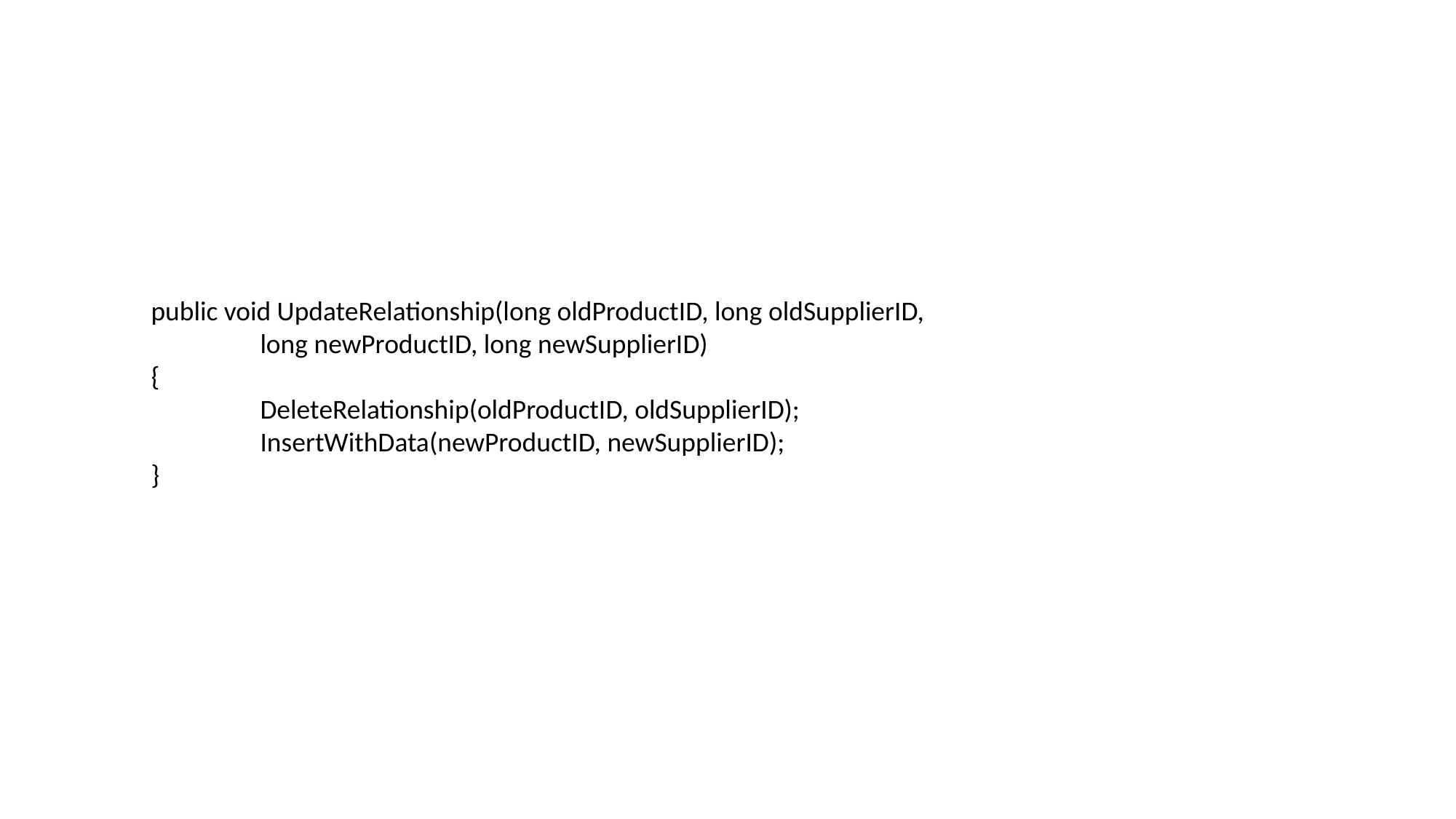

#
public void UpdateRelationship(long oldProductID, long oldSupplierID,
	long newProductID, long newSupplierID)
{
	DeleteRelationship(oldProductID, oldSupplierID);
	InsertWithData(newProductID, newSupplierID);
}